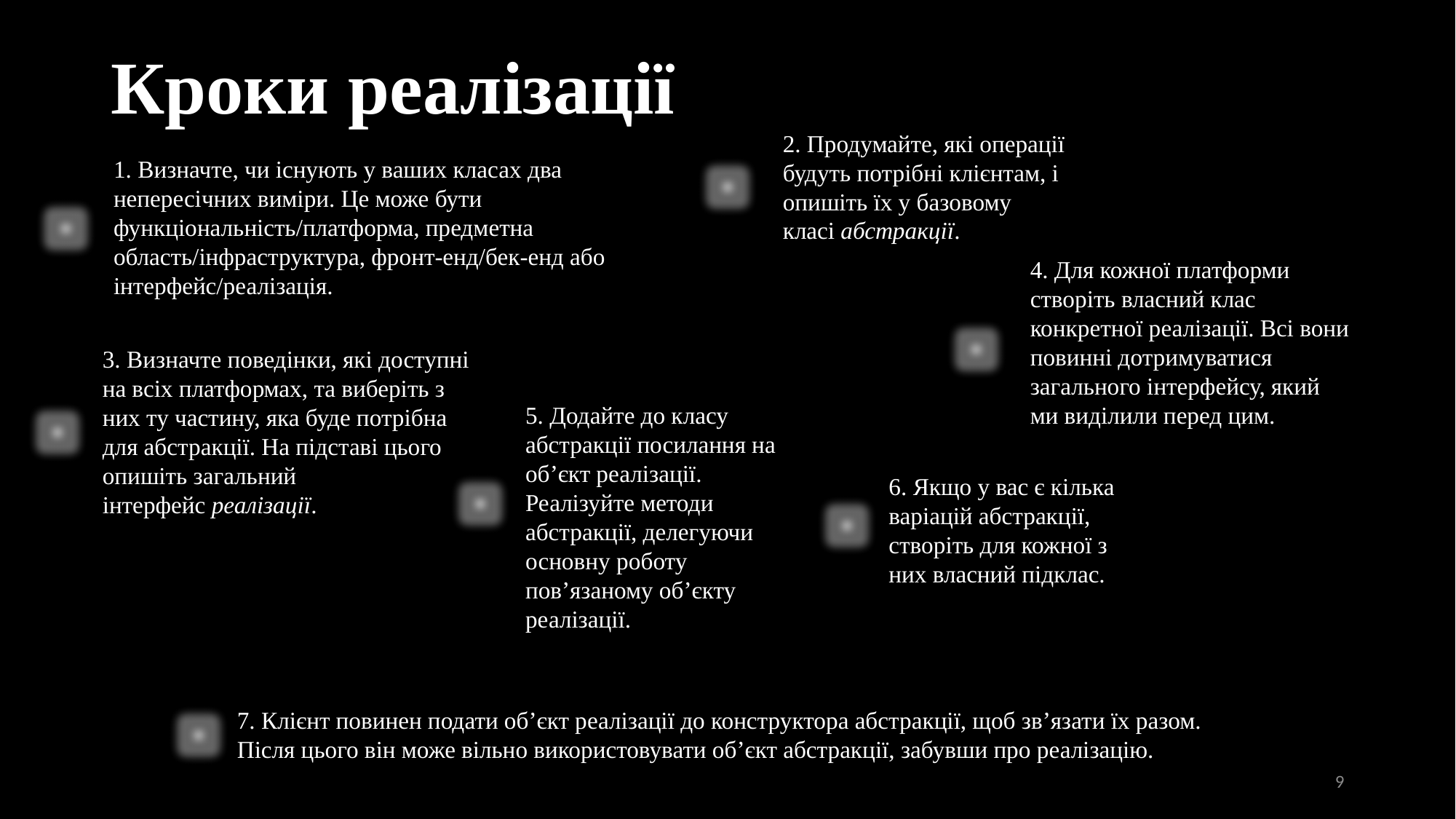

# Кроки реалізації
2. Продумайте, які операції будуть потрібні клієнтам, і опишіть їх у базовому класі абстракції.
1. Визначте, чи існують у ваших класах два непересічних виміри. Це може бути функціональність/платформа, предметна область/інфраструктура, фронт-енд/бек-енд або інтерфейс/реалізація.

4. Для кожної платформи створіть власний клас конкретної реалізації. Всі вони повинні дотримуватися загального інтерфейсу, який ми виділили перед цим.

3. Визначте поведінки, які доступні на всіх платформах, та виберіть з них ту частину, яка буде потрібна для абстракції. На підставі цього опишіть загальний інтерфейс реалізації.
5. Додайте до класу абстракції посилання на об’єкт реалізації. Реалізуйте методи абстракції, делегуючи основну роботу пов’язаному об’єкту реалізації.

6. Якщо у вас є кілька варіацій абстракції, створіть для кожної з них власний підклас.

7. Клієнт повинен подати об’єкт реалізації до конструктора абстракції, щоб зв’язати їх разом. Після цього він може вільно використовувати об’єкт абстракції, забувши про реалізацію.

9